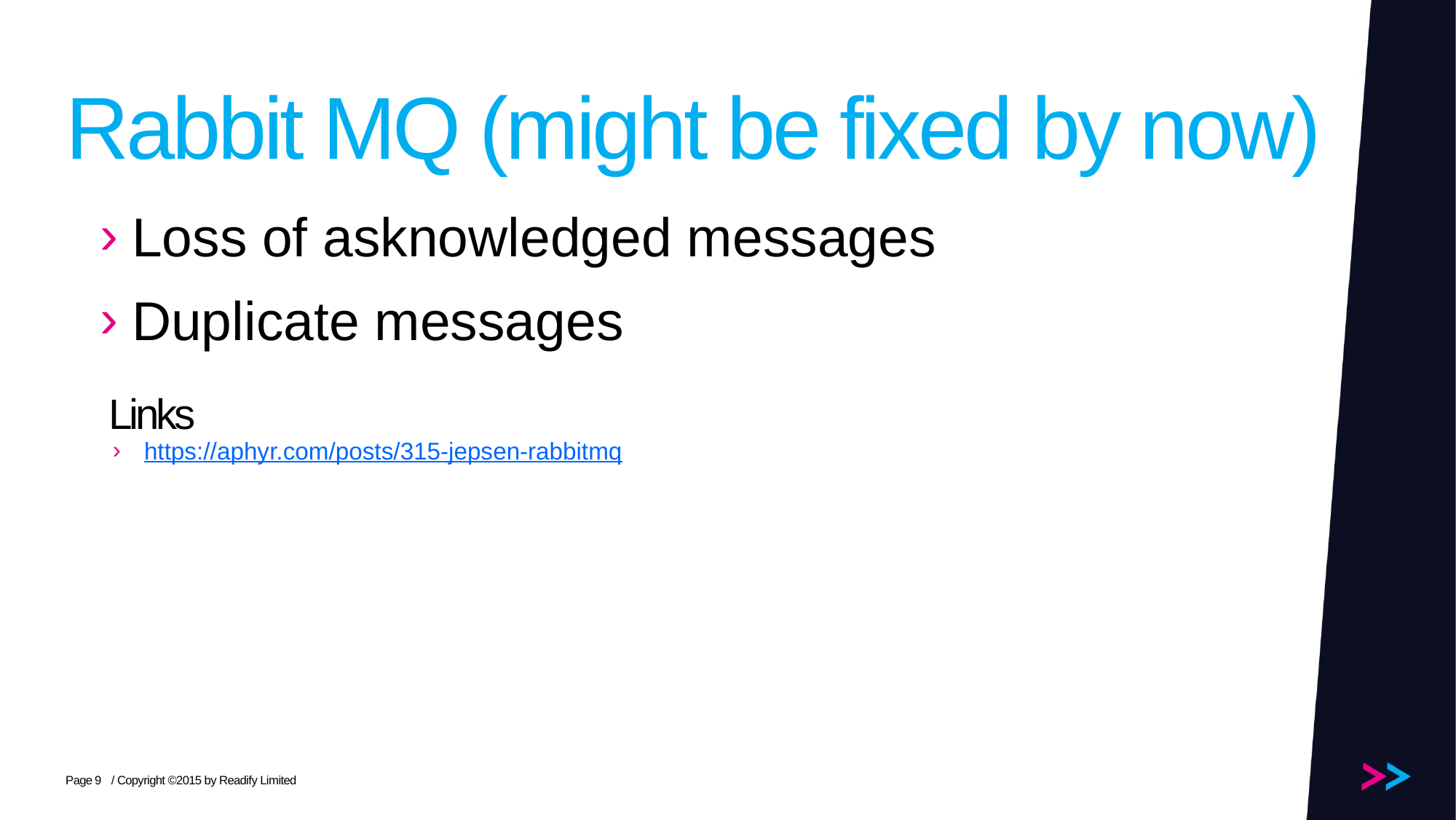

# Rabbit MQ (might be fixed by now)
Loss of asknowledged messages
Duplicate messages

Links
https://aphyr.com/posts/315-jepsen-rabbitmq

9
/ Copyright ©2015 by Readify Limited